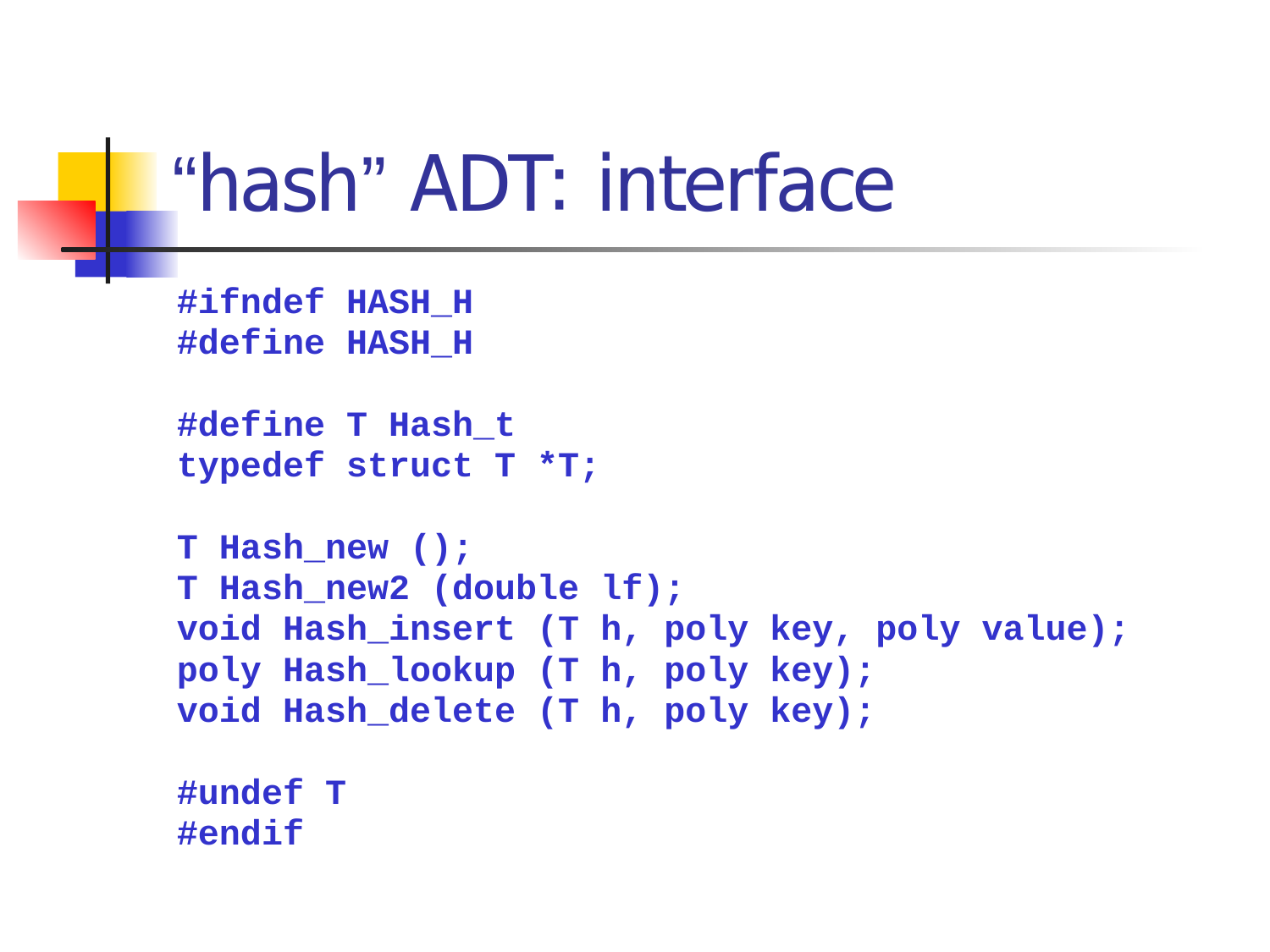

# “hash” ADT: interface
#ifndef HASH_H
#define HASH_H

#define T Hash_t
typedef struct T *T;

T Hash_new ();
T Hash_new2 (double lf);
void Hash_insert (T h, poly key, poly value);
poly Hash_lookup (T h, poly key);
void Hash_delete (T h, poly key);

#undef T
#endif